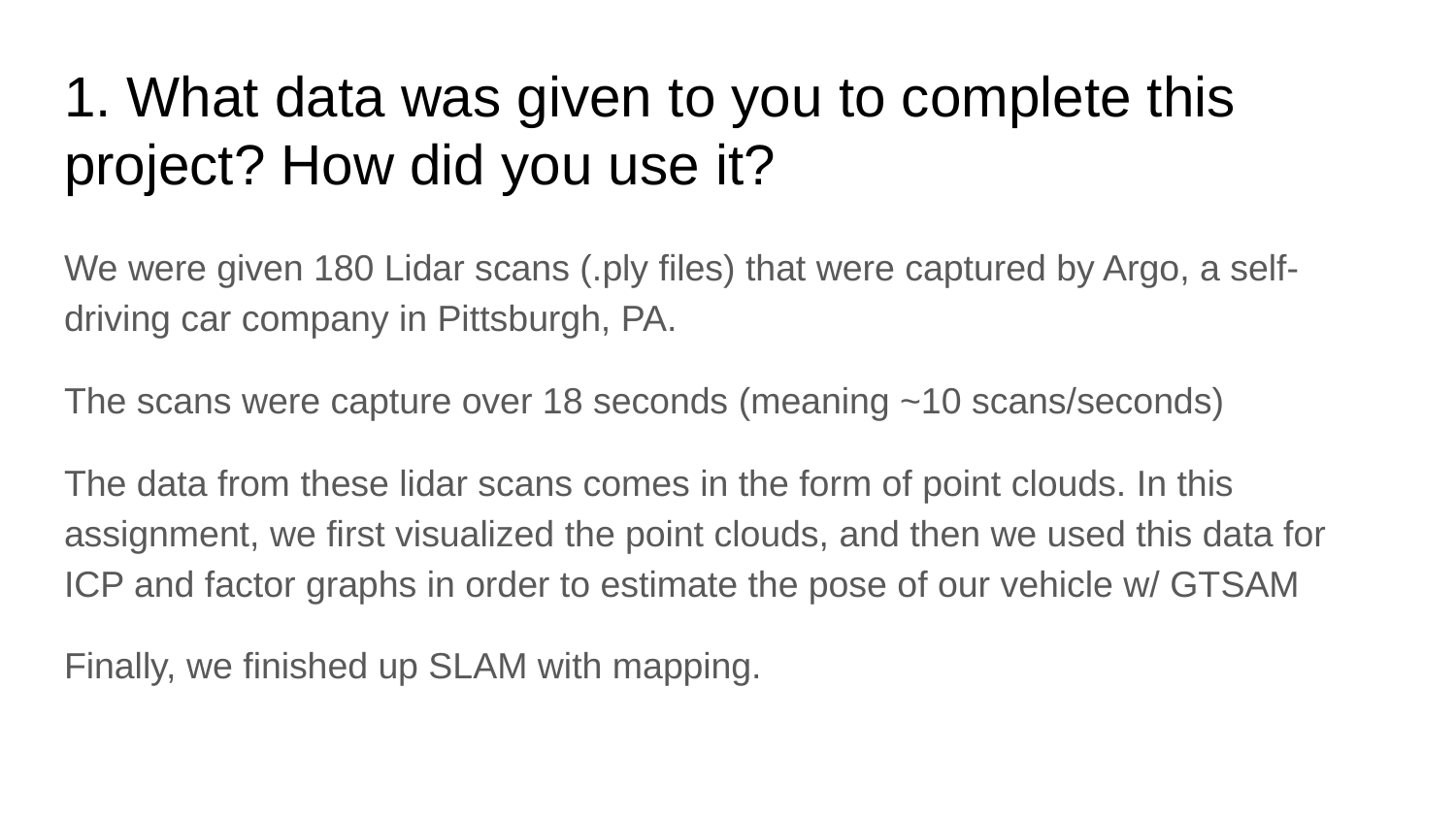

# 1. What data was given to you to complete this project? How did you use it?
We were given 180 Lidar scans (.ply files) that were captured by Argo, a self-driving car company in Pittsburgh, PA.
The scans were capture over 18 seconds (meaning ~10 scans/seconds)
The data from these lidar scans comes in the form of point clouds. In this assignment, we first visualized the point clouds, and then we used this data for ICP and factor graphs in order to estimate the pose of our vehicle w/ GTSAM
Finally, we finished up SLAM with mapping.